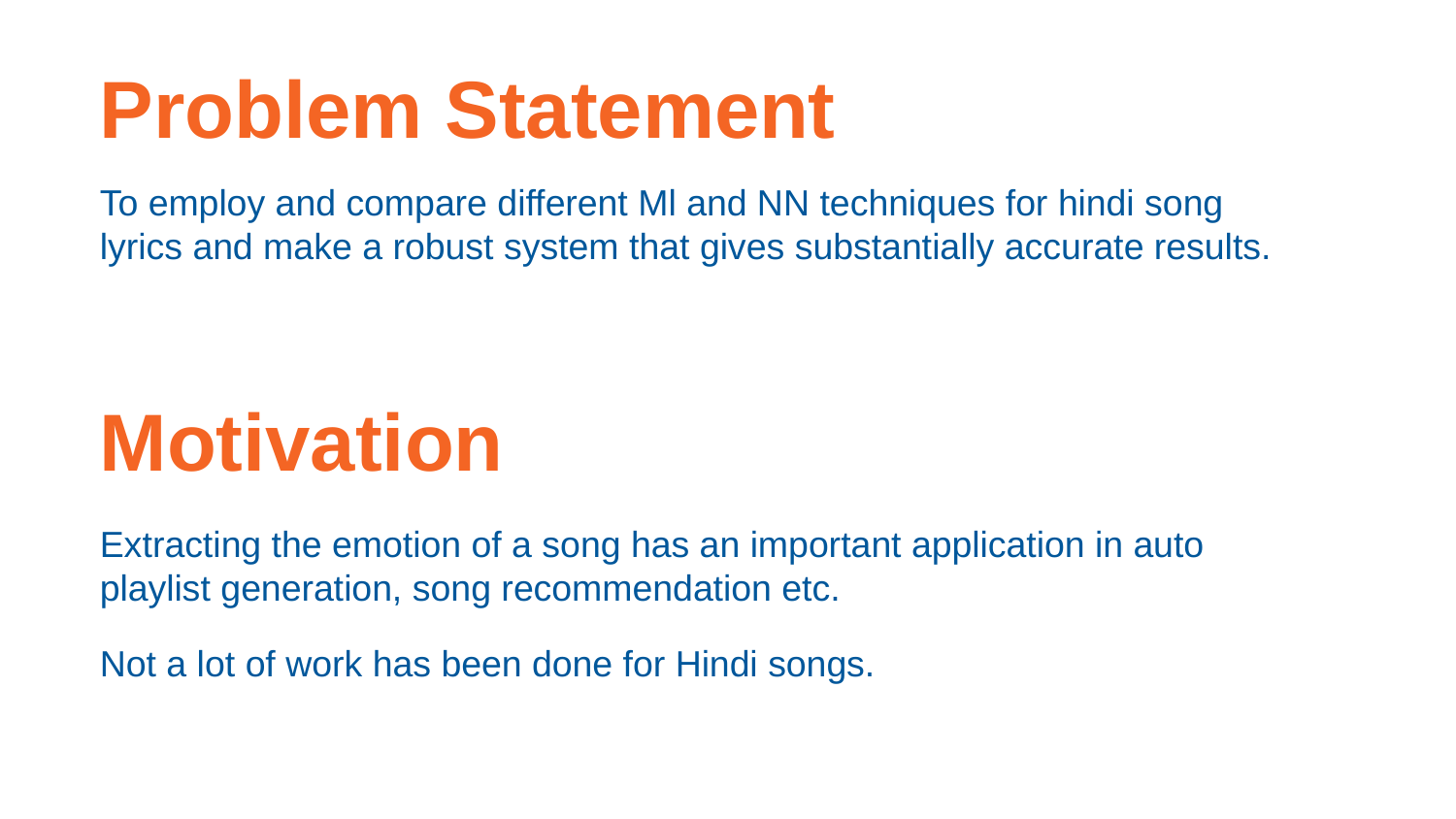

Problem Statement

To employ and compare different Ml and NN techniques for hindi song lyrics and make a robust system that gives substantially accurate results.

Motivation

Extracting the emotion of a song has an important application in auto playlist generation, song recommendation etc.
Not a lot of work has been done for Hindi songs.